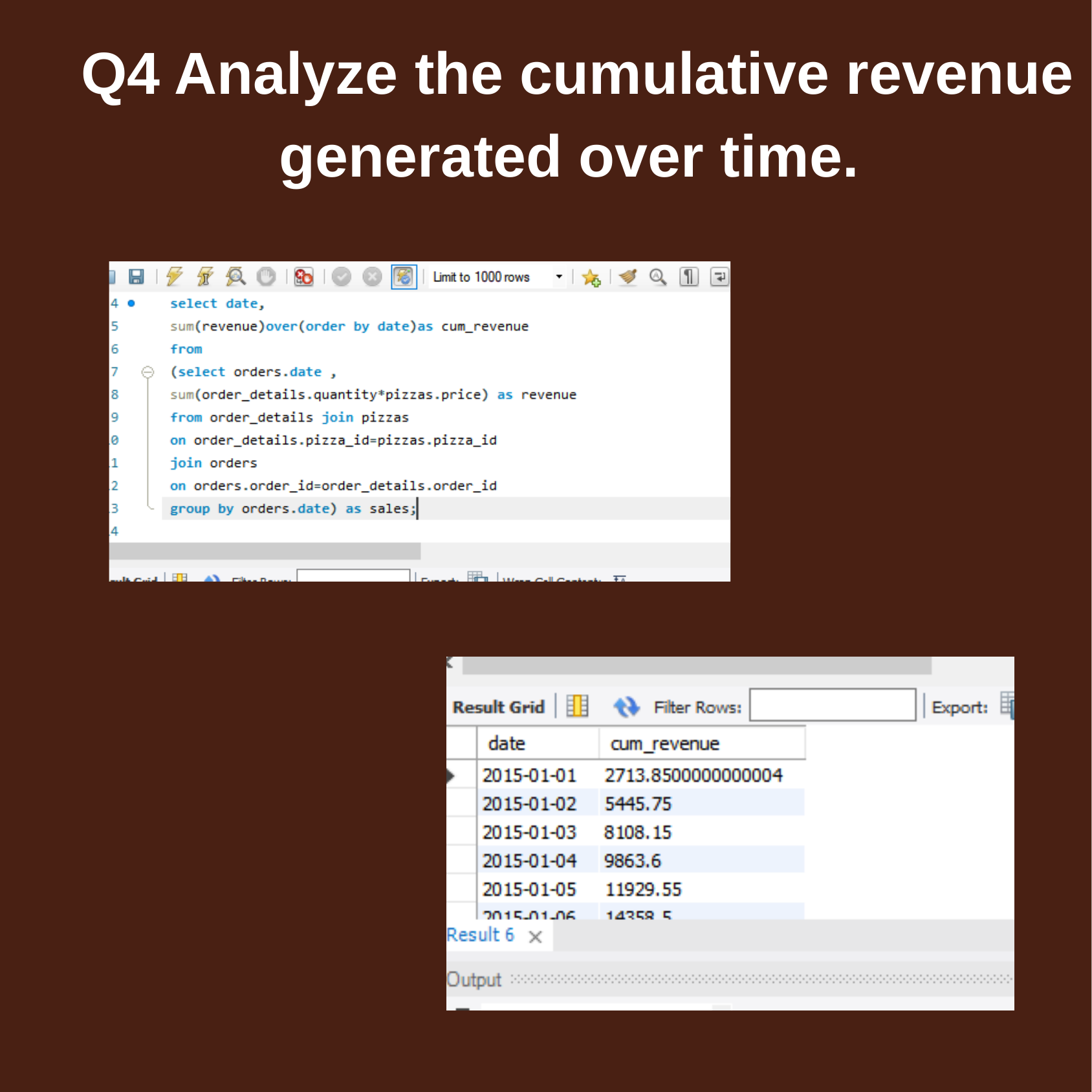

Q4 Analyze the cumulative revenue generated over time.